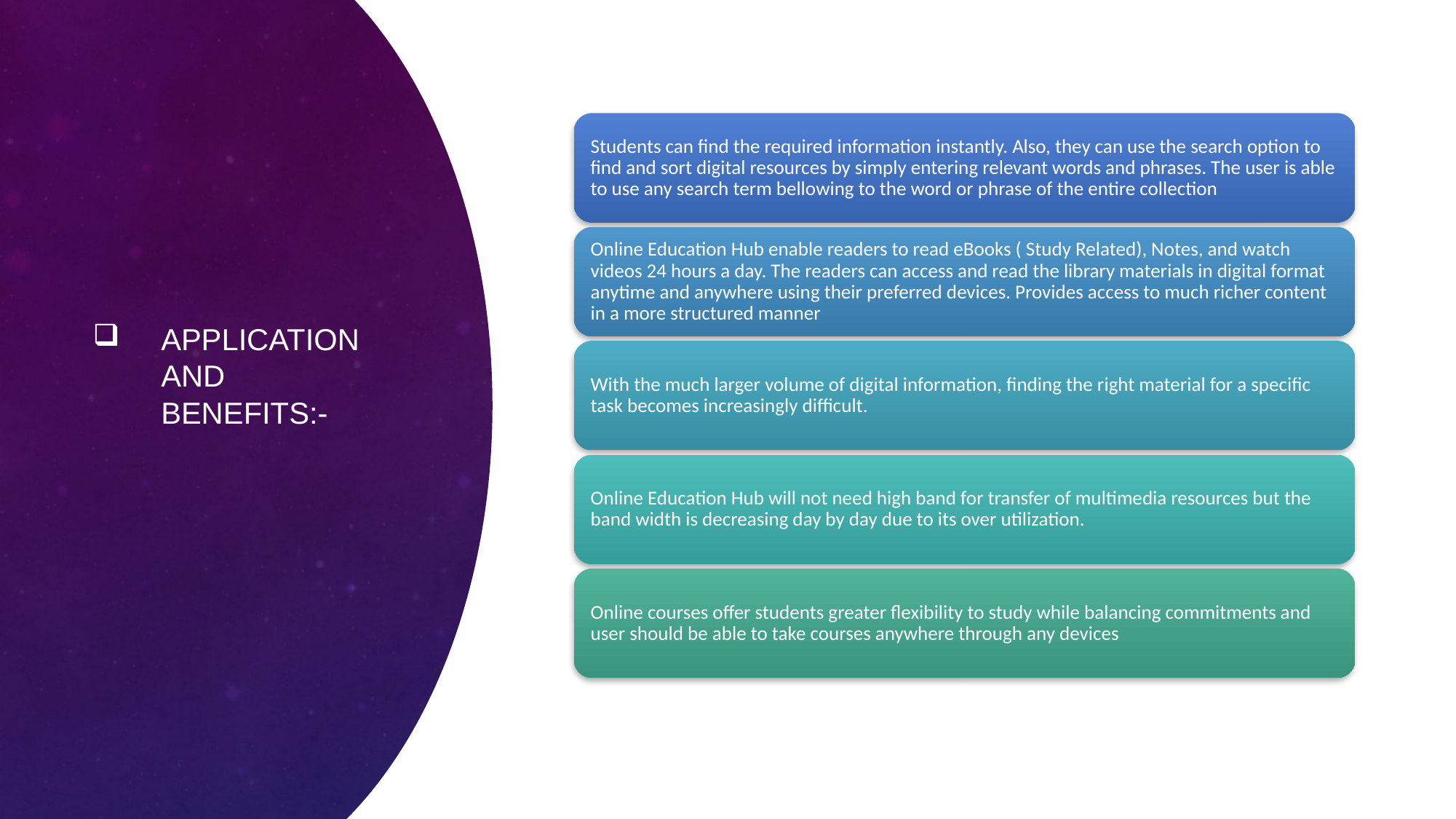

# Application and benefits:-
Students can find the required information instantly. Also, they can use the search option to find and sort digital resources by simply entering relevant words and phrases. The user is able to use any search term bellowing to the word or phrase of the entire collection
Online Education Hub enable readers to read eBooks ( Study Related), Notes, and watch videos 24 hours a day. The readers can access and read the library materials in digital format anytime and anywhere using their preferred devices. Provides access to much richer content in a more structured manner
With the much larger volume of digital information, finding the right material for a specific task becomes increasingly difficult.
Online Education Hub will not need high band for transfer of multimedia resources but the band width is decreasing day by day due to its over utilization.
Online courses offer students greater flexibility to study while balancing commitments and user should be able to take courses anywhere through any devices